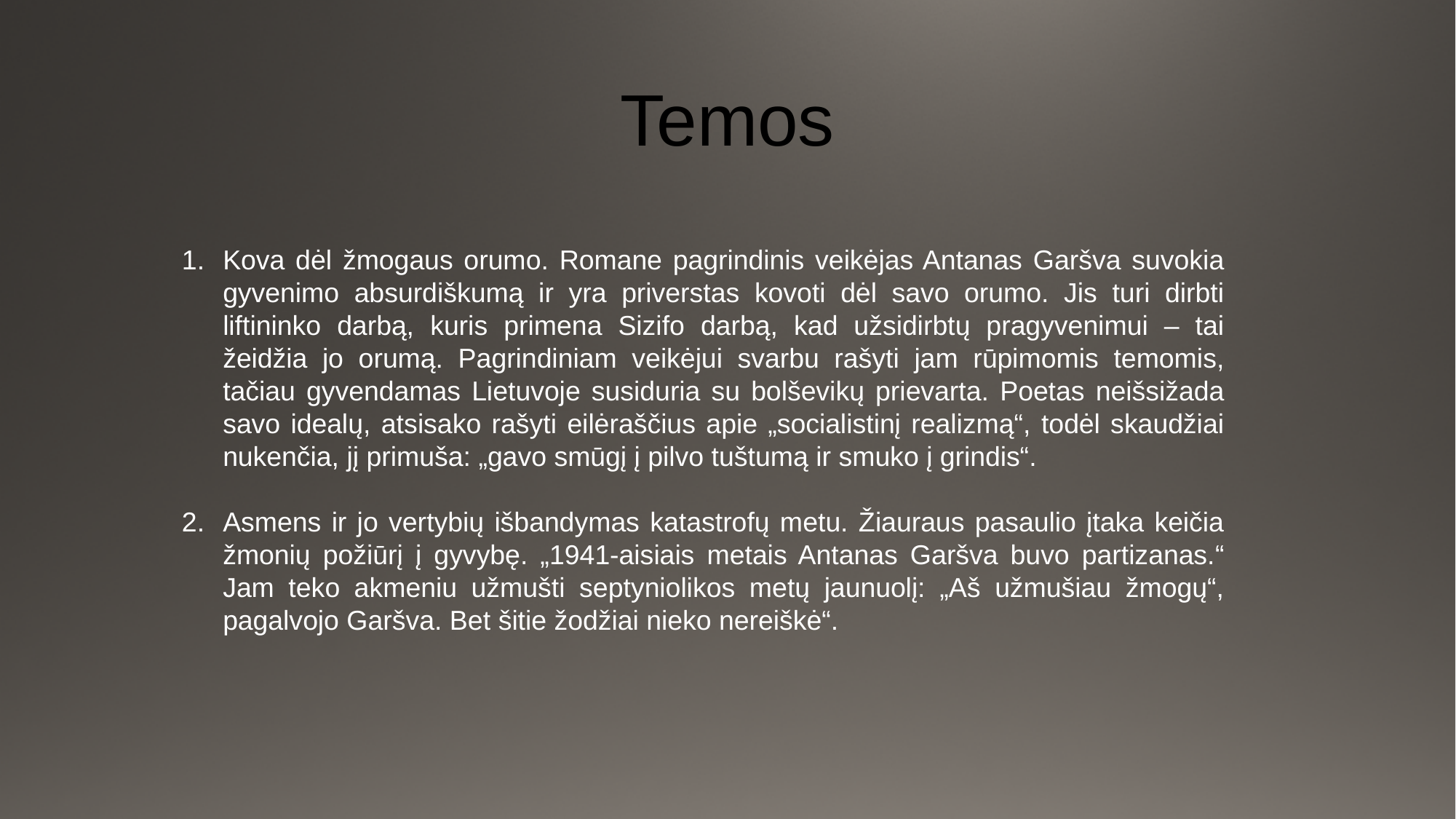

# Temos
Kova dėl žmogaus orumo. Romane pagrindinis veikėjas Antanas Garšva suvokia gyvenimo absurdiškumą ir yra priverstas kovoti dėl savo orumo. Jis turi dirbti liftininko darbą, kuris primena Sizifo darbą, kad užsidirbtų pragyvenimui – tai žeidžia jo orumą. Pagrindiniam veikėjui svarbu rašyti jam rūpimomis temomis, tačiau gyvendamas Lietuvoje susiduria su bolševikų prievarta. Poetas neišsižada savo idealų, atsisako rašyti eilėraščius apie „socialistinį realizmą“, todėl skaudžiai nukenčia, jį primuša: „gavo smūgį į pilvo tuštumą ir smuko į grindis“.

Asmens ir jo vertybių išbandymas katastrofų metu. Žiauraus pasaulio įtaka keičia žmonių požiūrį į gyvybę. „1941-aisiais metais Antanas Garšva buvo partizanas.“ Jam teko akmeniu užmušti septyniolikos metų jaunuolį: „Aš užmušiau žmogų“, pagalvojo Garšva. Bet šitie žodžiai nieko nereiškė“.